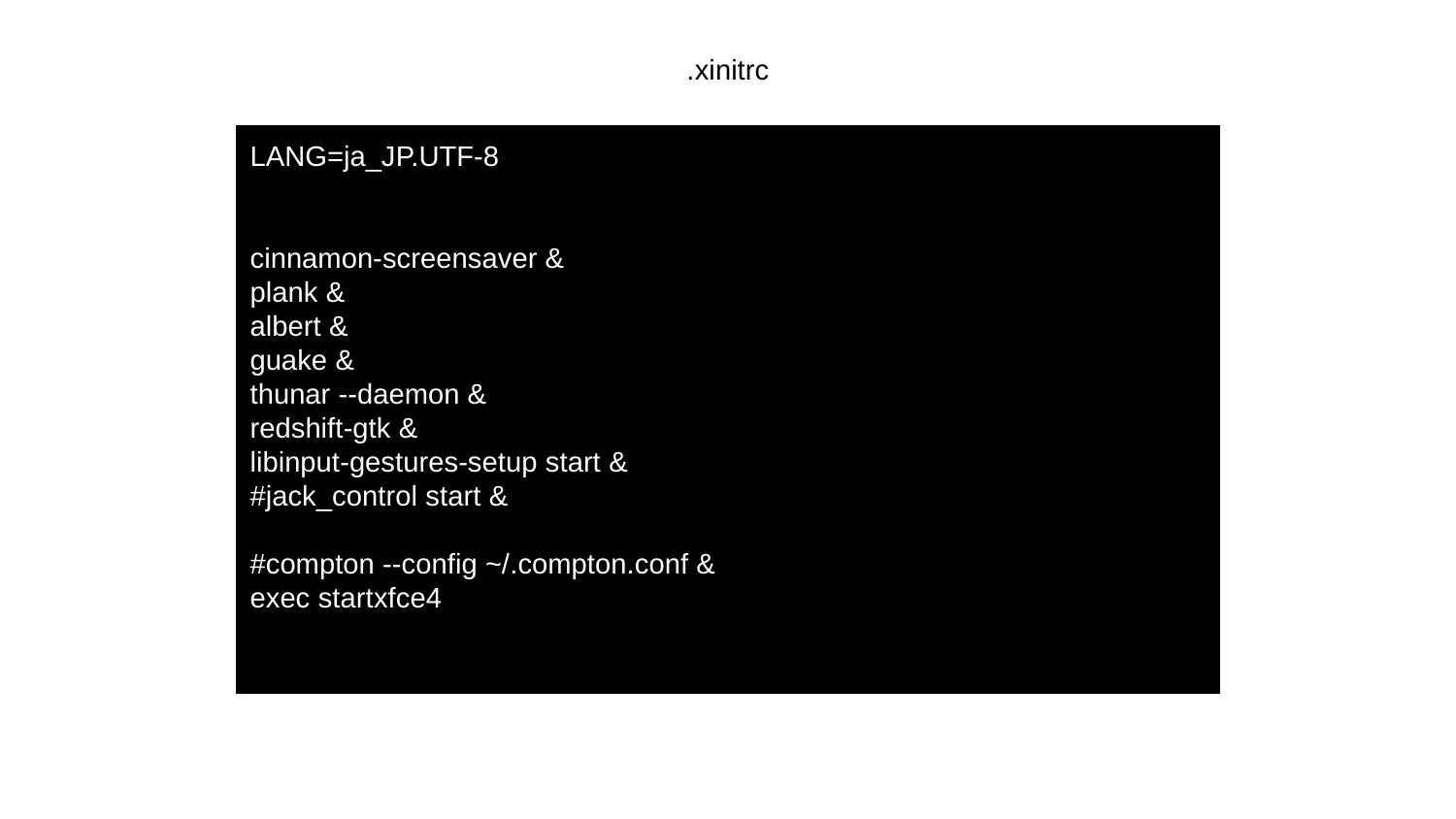

.xinitrc
LANG=ja_JP.UTF-8
cinnamon-screensaver &
plank &
albert &
guake &
thunar --daemon &
redshift-gtk &
libinput-gestures-setup start &
#jack_control start &
#compton --config ~/.compton.conf &
exec startxfce4